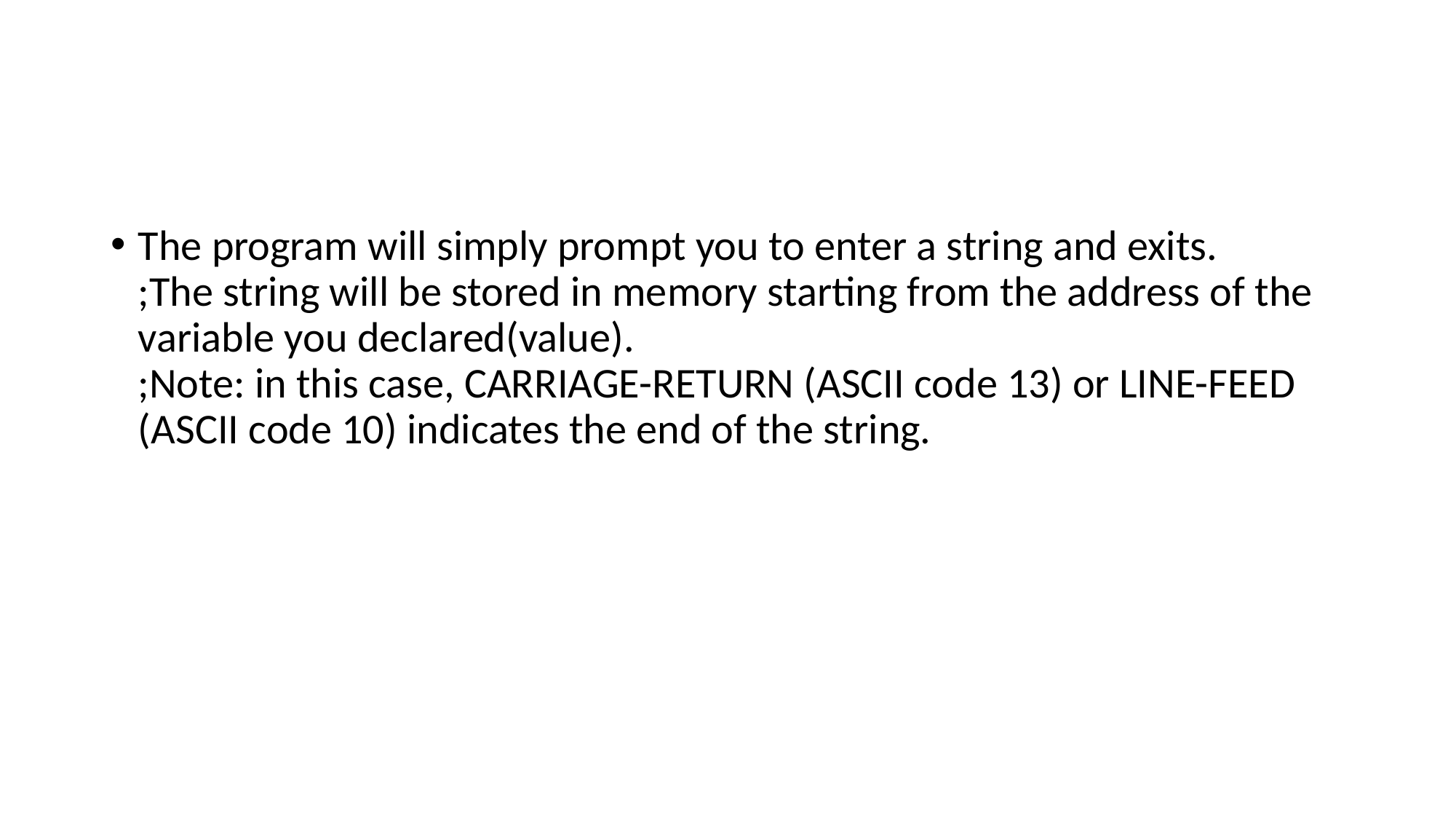

#
The program will simply prompt you to enter a string and exits.
;The string will be stored in memory starting from the address of the variable you declared(value).
;Note: in this case, CARRIAGE-RETURN (ASCII code 13) or LINE-FEED (ASCII code 10) indicates the end of the string.